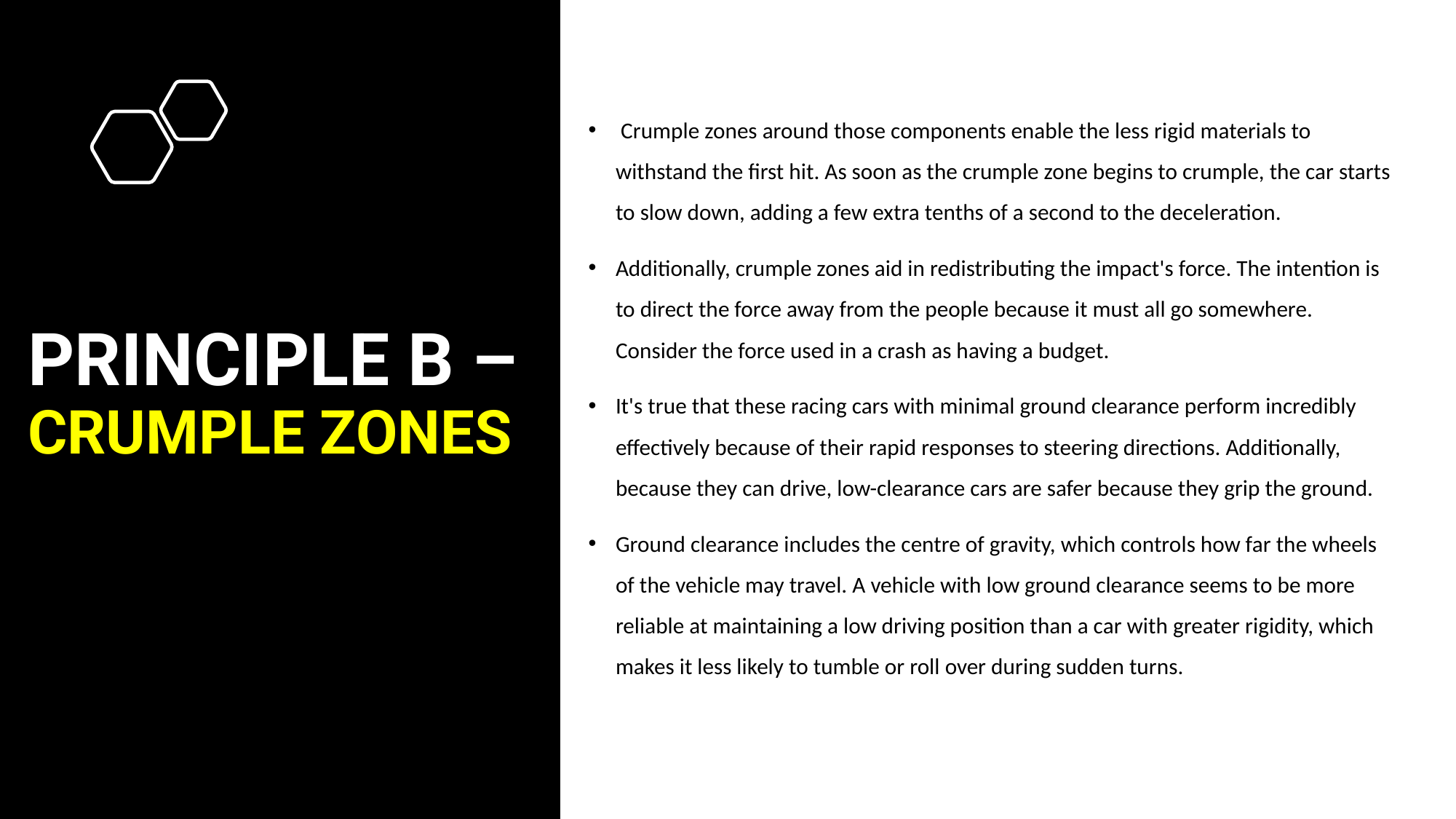

Crumple zones around those components enable the less rigid materials to withstand the first hit. As soon as the crumple zone begins to crumple, the car starts to slow down, adding a few extra tenths of a second to the deceleration.
Additionally, crumple zones aid in redistributing the impact's force. The intention is to direct the force away from the people because it must all go somewhere. Consider the force used in a crash as having a budget.
It's true that these racing cars with minimal ground clearance perform incredibly effectively because of their rapid responses to steering directions. Additionally, because they can drive, low-clearance cars are safer because they grip the ground.
Ground clearance includes the centre of gravity, which controls how far the wheels of the vehicle may travel. A vehicle with low ground clearance seems to be more reliable at maintaining a low driving position than a car with greater rigidity, which makes it less likely to tumble or roll over during sudden turns.

# PRINCIPLE B – CRUMPLE ZONES